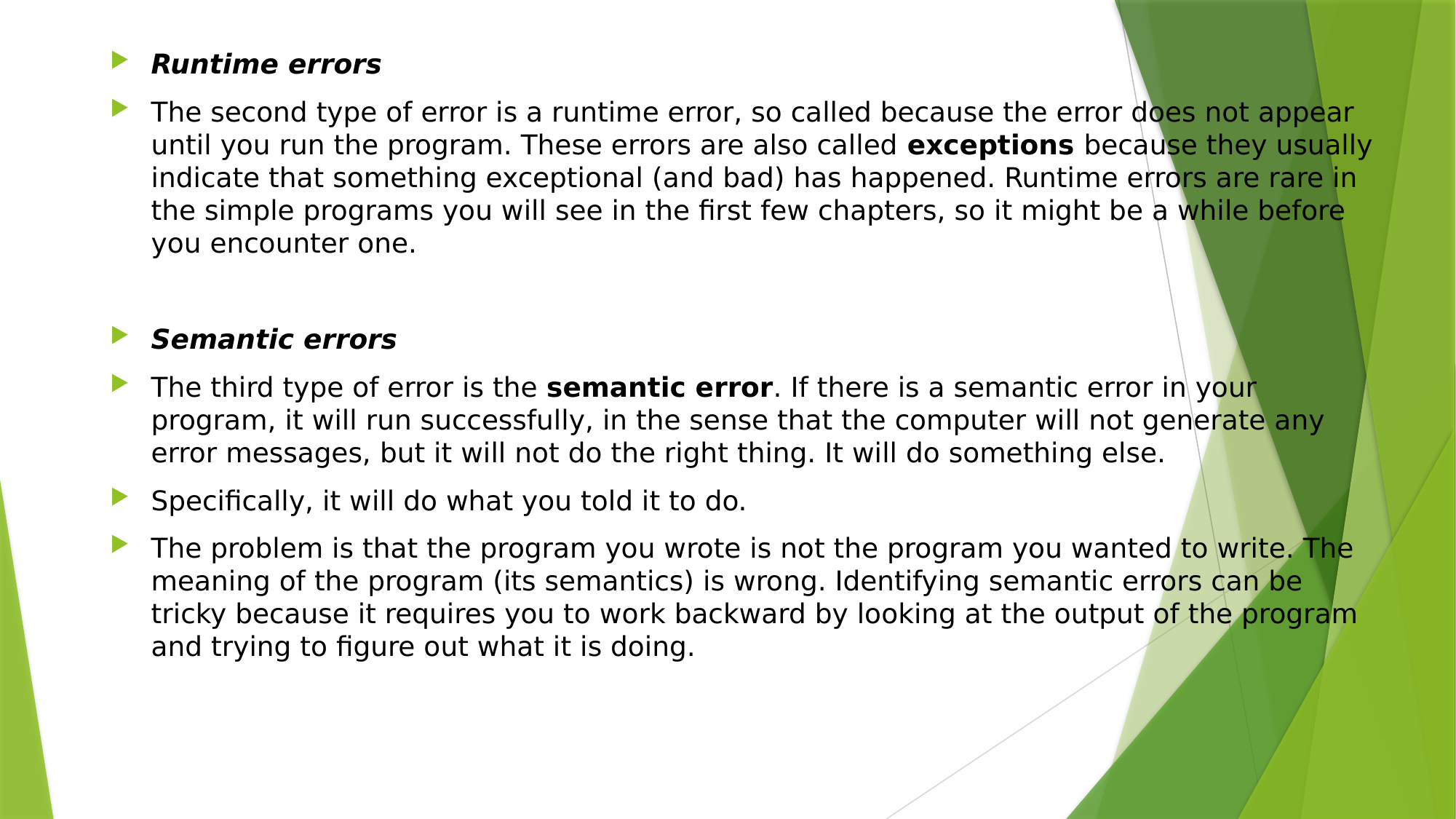

Runtime errors
The second type of error is a runtime error, so called because the error does not appear until you run the program. These errors are also called exceptions because they usually indicate that something exceptional (and bad) has happened. Runtime errors are rare in the simple programs you will see in the first few chapters, so it might be a while before you encounter one.

Semantic errors
The third type of error is the semantic error. If there is a semantic error in your program, it will run successfully, in the sense that the computer will not generate any error messages, but it will not do the right thing. It will do something else.
Specifically, it will do what you told it to do.
The problem is that the program you wrote is not the program you wanted to write. The meaning of the program (its semantics) is wrong. Identifying semantic errors can be tricky because it requires you to work backward by looking at the output of the program and trying to figure out what it is doing.